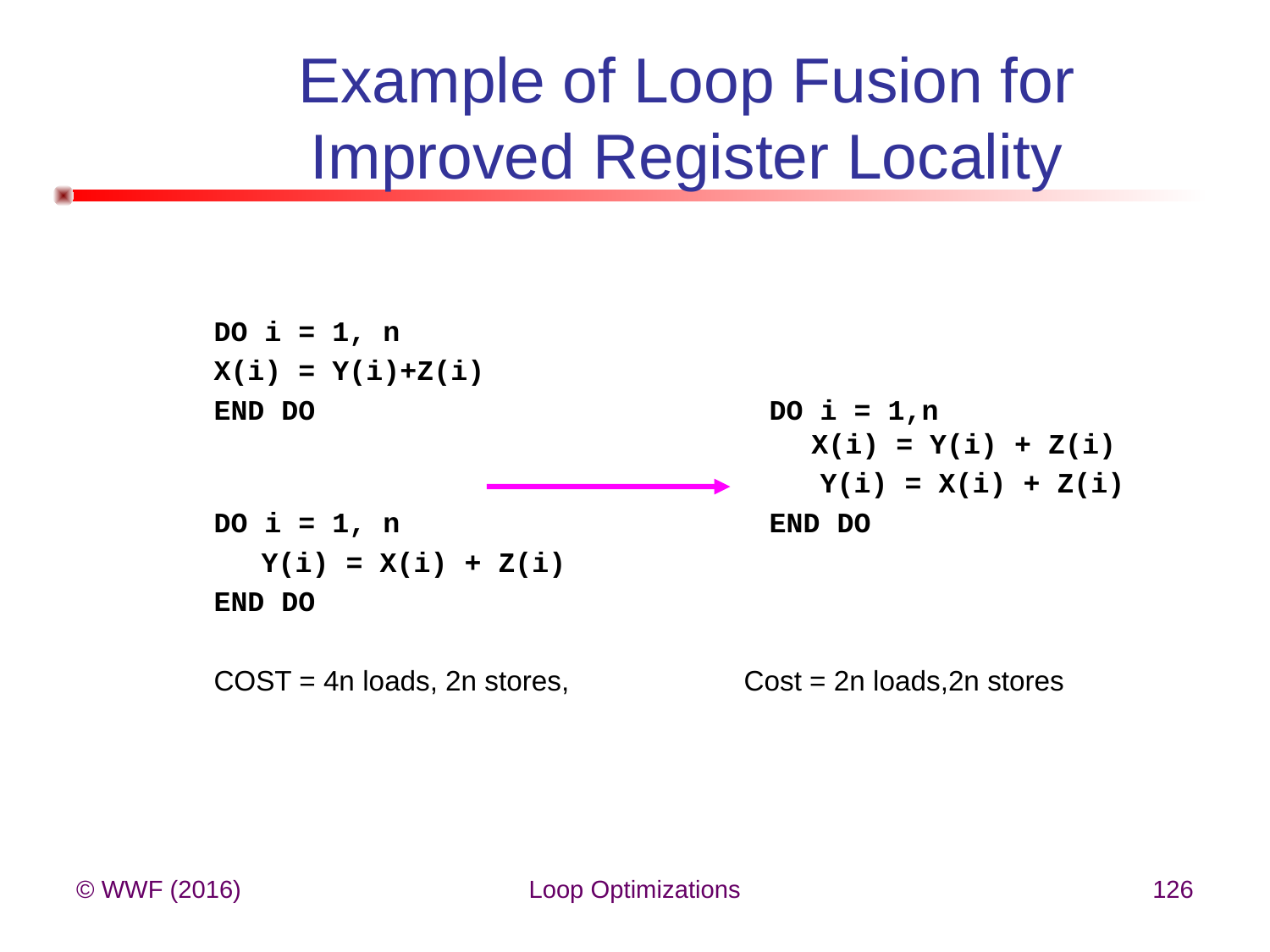

# Example of Loop Fusion for Improved Register Locality
DO i = 1, n
X(i) = Y(i)+Z(i)
END DO				DO i = 1,n				                         X(i) = Y(i) + Z(i)
					   Y(i) = X(i) + Z(i)
DO i = 1, n			END DO
	Y(i) = X(i) + Z(i)
END DO

COST = 4n loads, 2n stores,	             Cost = 2n loads,2n stores

© WWF (2016)
Loop Optimizations
126